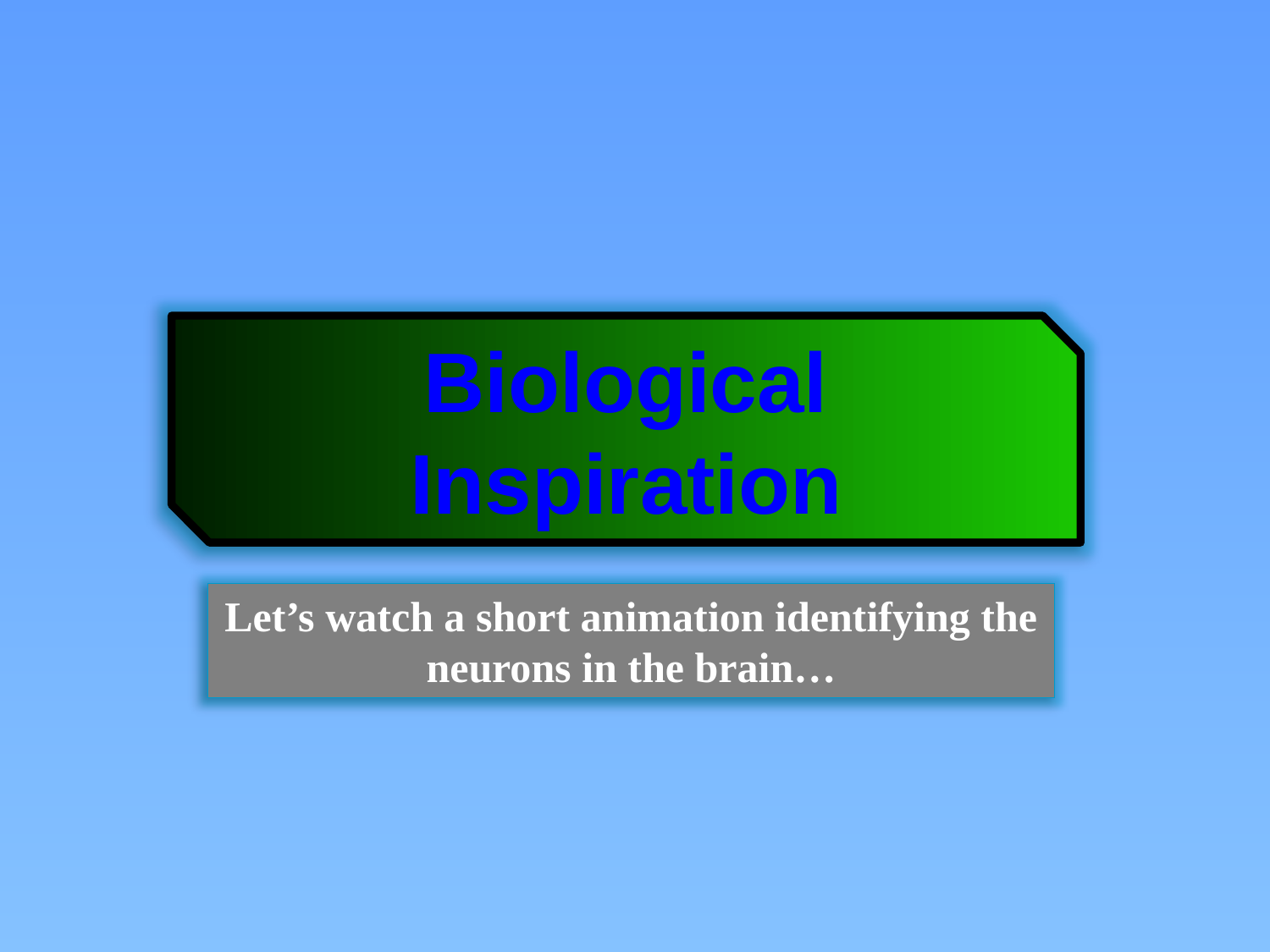

Biological Inspiration
Let’s watch a short animation identifying the neurons in the brain…